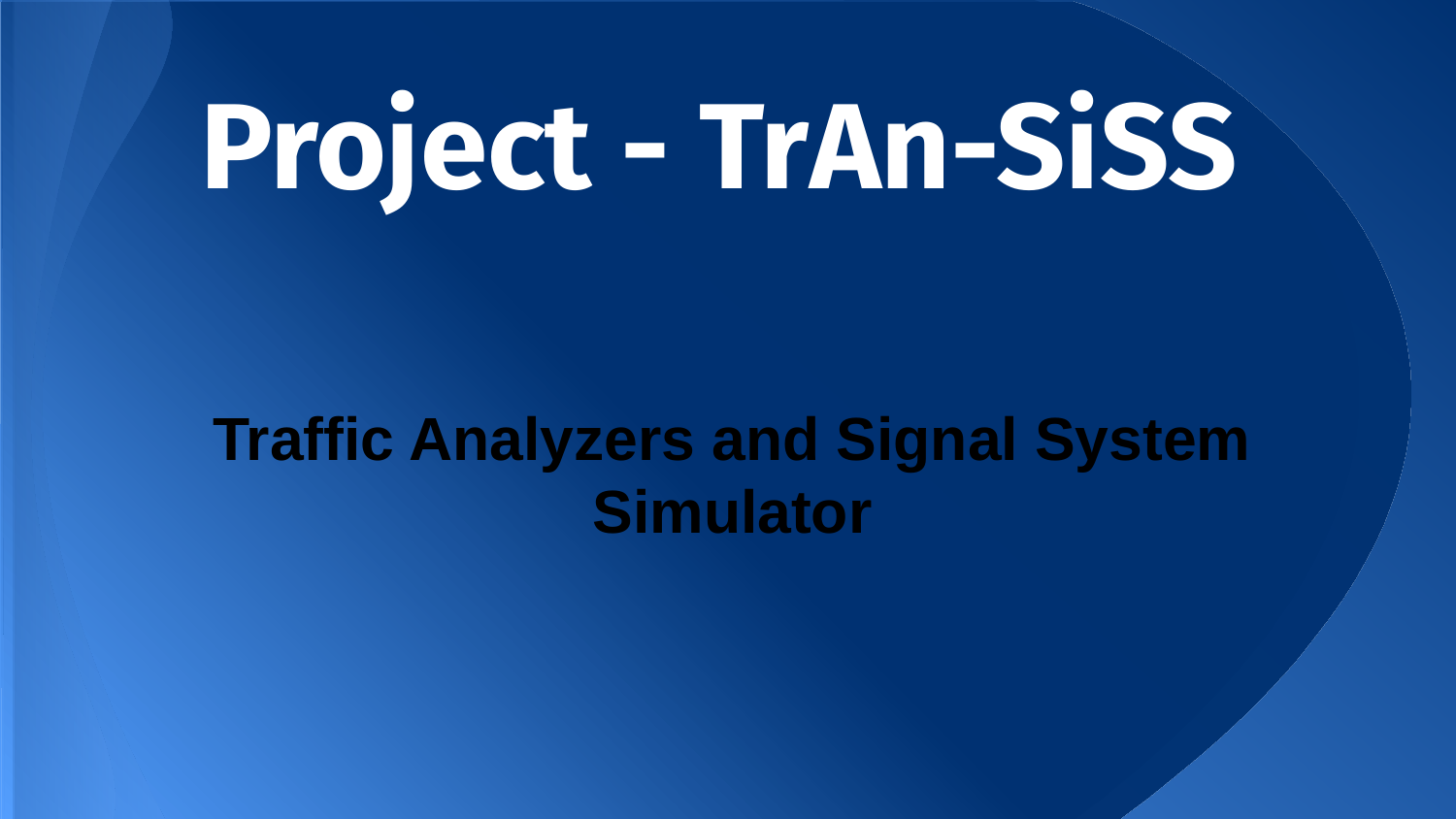

# Project - TrAn-SiSS
Traffic Analyzers and Signal System Simulator